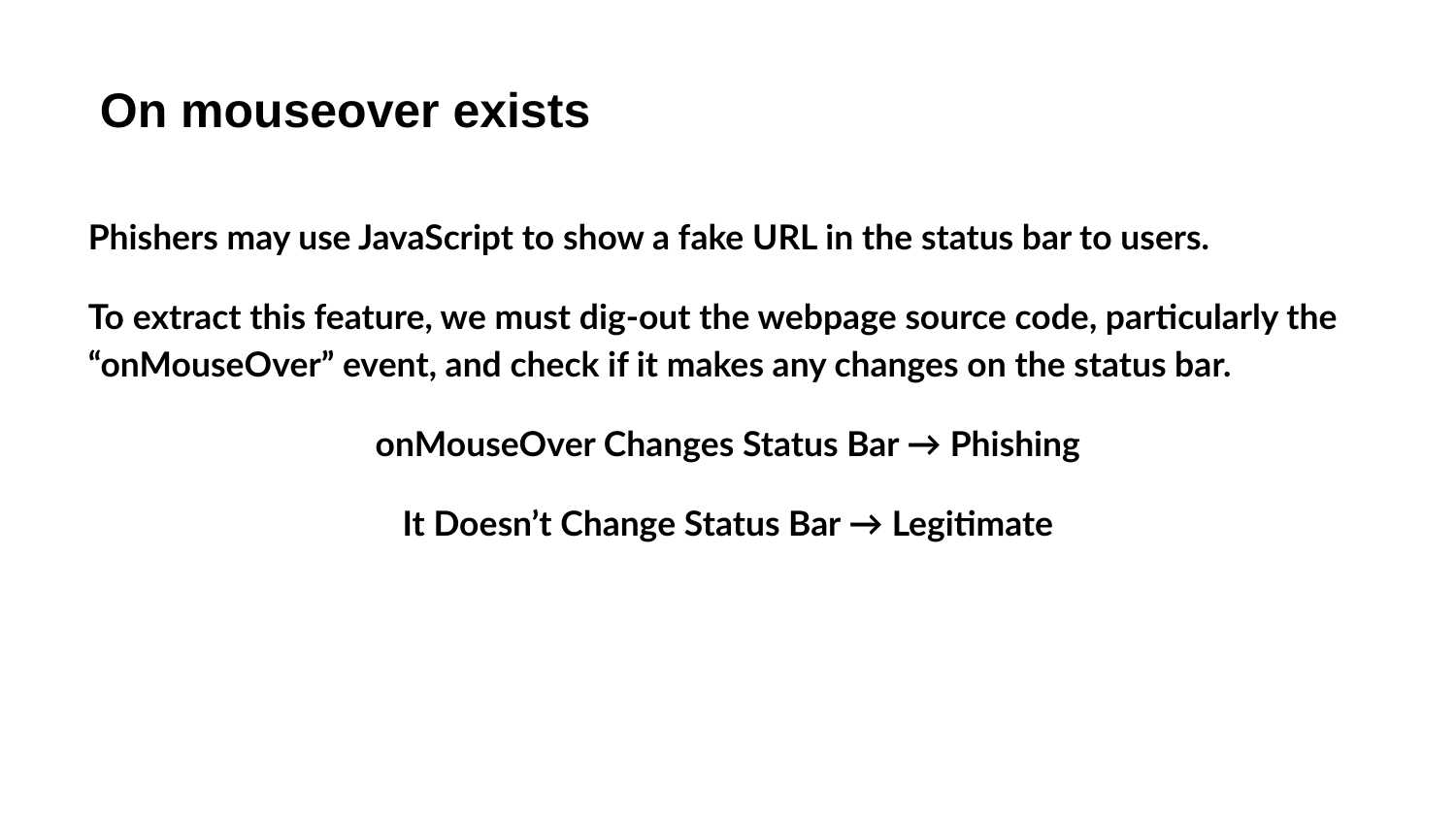

On mouseover exists
Phishers may use JavaScript to show a fake URL in the status bar to users.
To extract this feature, we must dig-out the webpage source code, particularly the “onMouseOver” event, and check if it makes any changes on the status bar.
onMouseOver Changes Status Bar → Phishing
It Doesn’t Change Status Bar → Legitimate